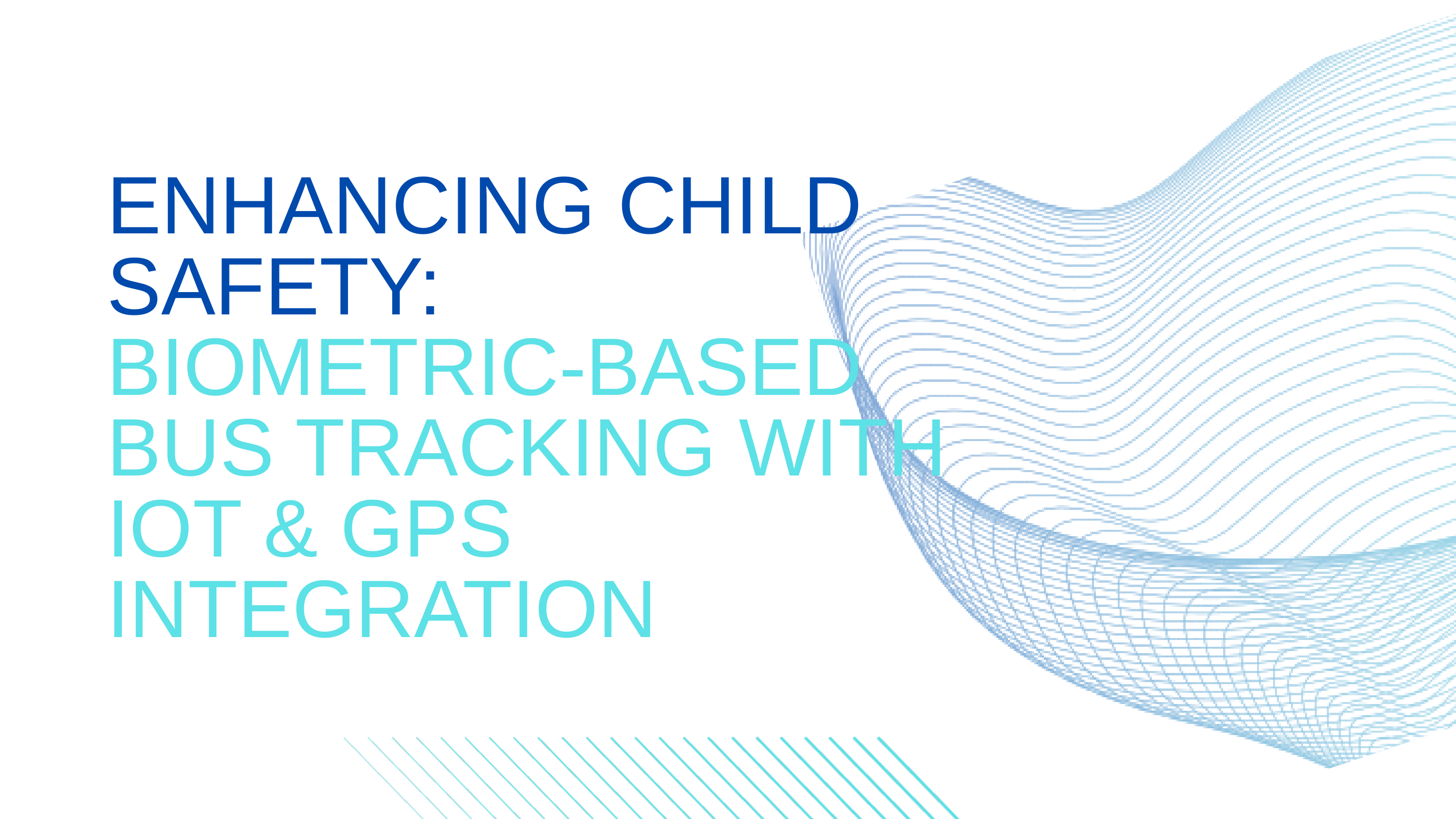

ENHANCING CHILD SAFETY:
BIOMETRIC-BASED BUS TRACKING WITH IOT & GPS INTEGRATION